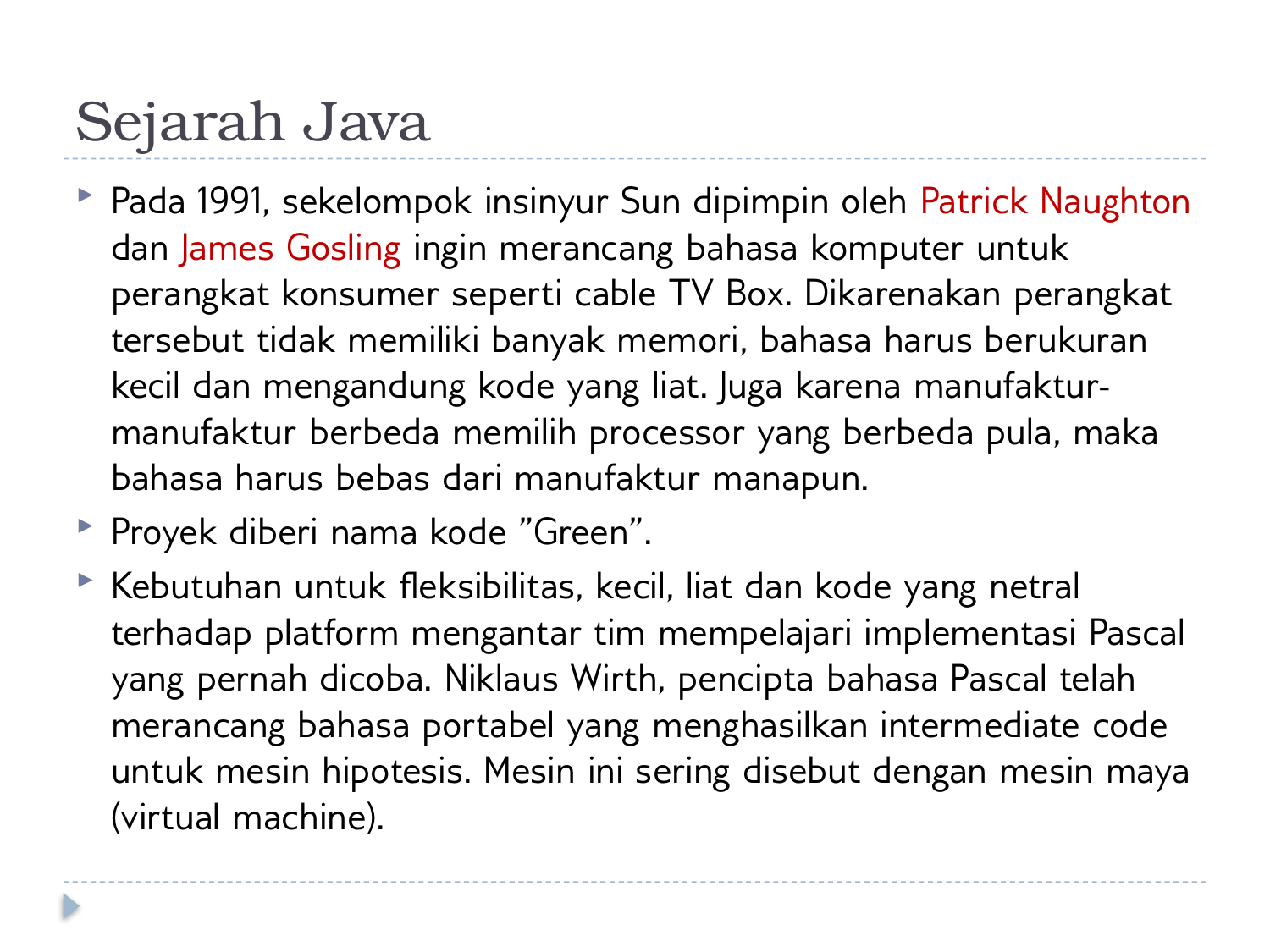

# Sejarah Java
Pada 1991, sekelompok insinyur Sun dipimpin oleh Patrick Naughton dan James Gosling ingin merancang bahasa komputer untuk perangkat konsumer seperti cable TV Box. Dikarenakan perangkat tersebut tidak memiliki banyak memori, bahasa harus berukuran kecil dan mengandung kode yang liat. Juga karena manufaktur-manufaktur berbeda memilih processor yang berbeda pula, maka bahasa harus bebas dari manufaktur manapun.
Proyek diberi nama kode ”Green”.
Kebutuhan untuk fleksibilitas, kecil, liat dan kode yang netral terhadap platform mengantar tim mempelajari implementasi Pascal yang pernah dicoba. Niklaus Wirth, pencipta bahasa Pascal telah merancang bahasa portabel yang menghasilkan intermediate code untuk mesin hipotesis. Mesin ini sering disebut dengan mesin maya (virtual machine).